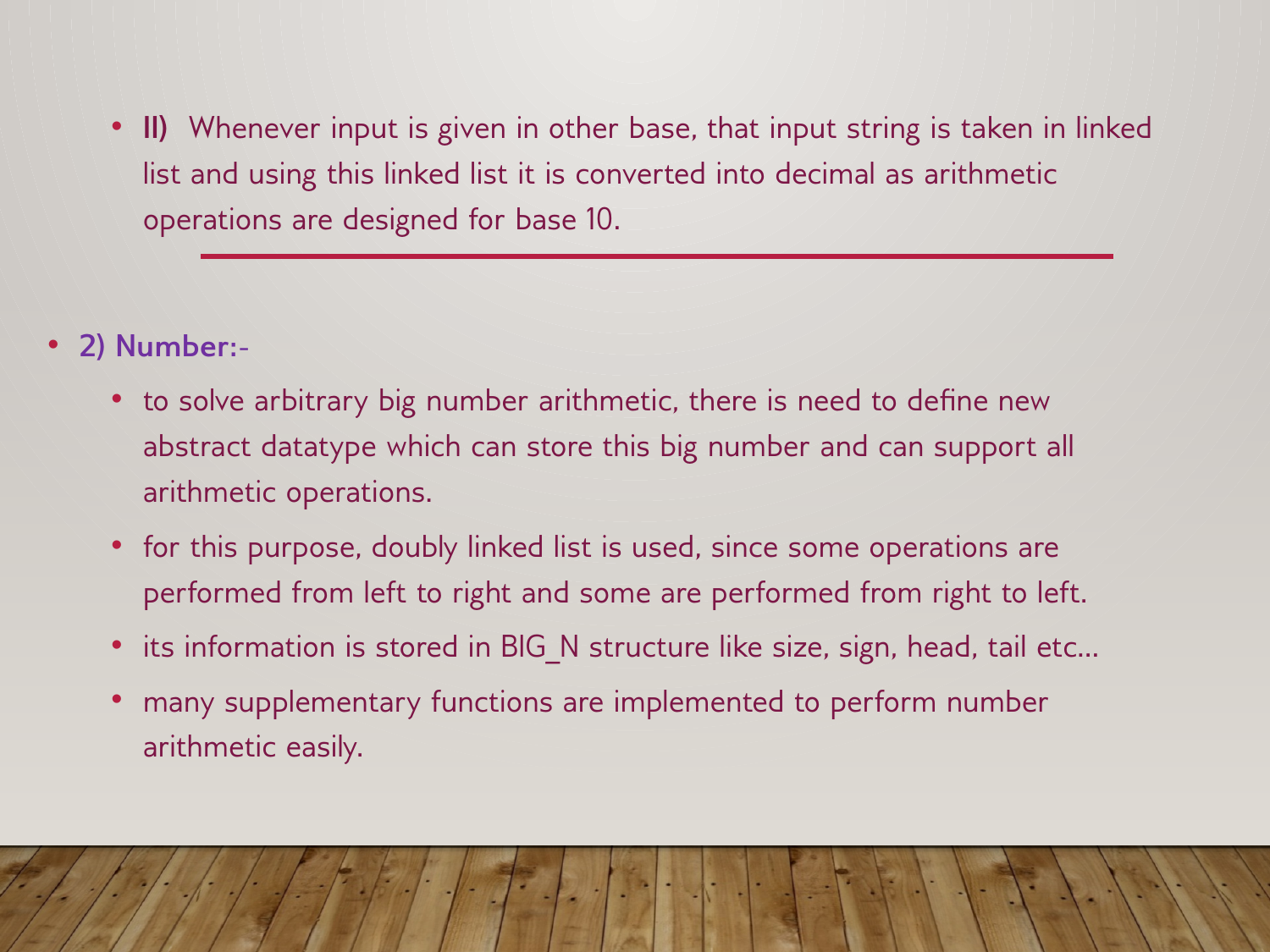

II)  Whenever input is given in other base, that input string is taken in linked list and using this linked list it is converted into decimal as arithmetic operations are designed for base 10.

2) Number:-
to solve arbitrary big number arithmetic, there is need to define new abstract datatype which can store this big number and can support all arithmetic operations.
for this purpose, doubly linked list is used, since some operations are performed from left to right and some are performed from right to left.
its information is stored in BIG_N structure like size, sign, head, tail etc...
many supplementary functions are implemented to perform number arithmetic easily.